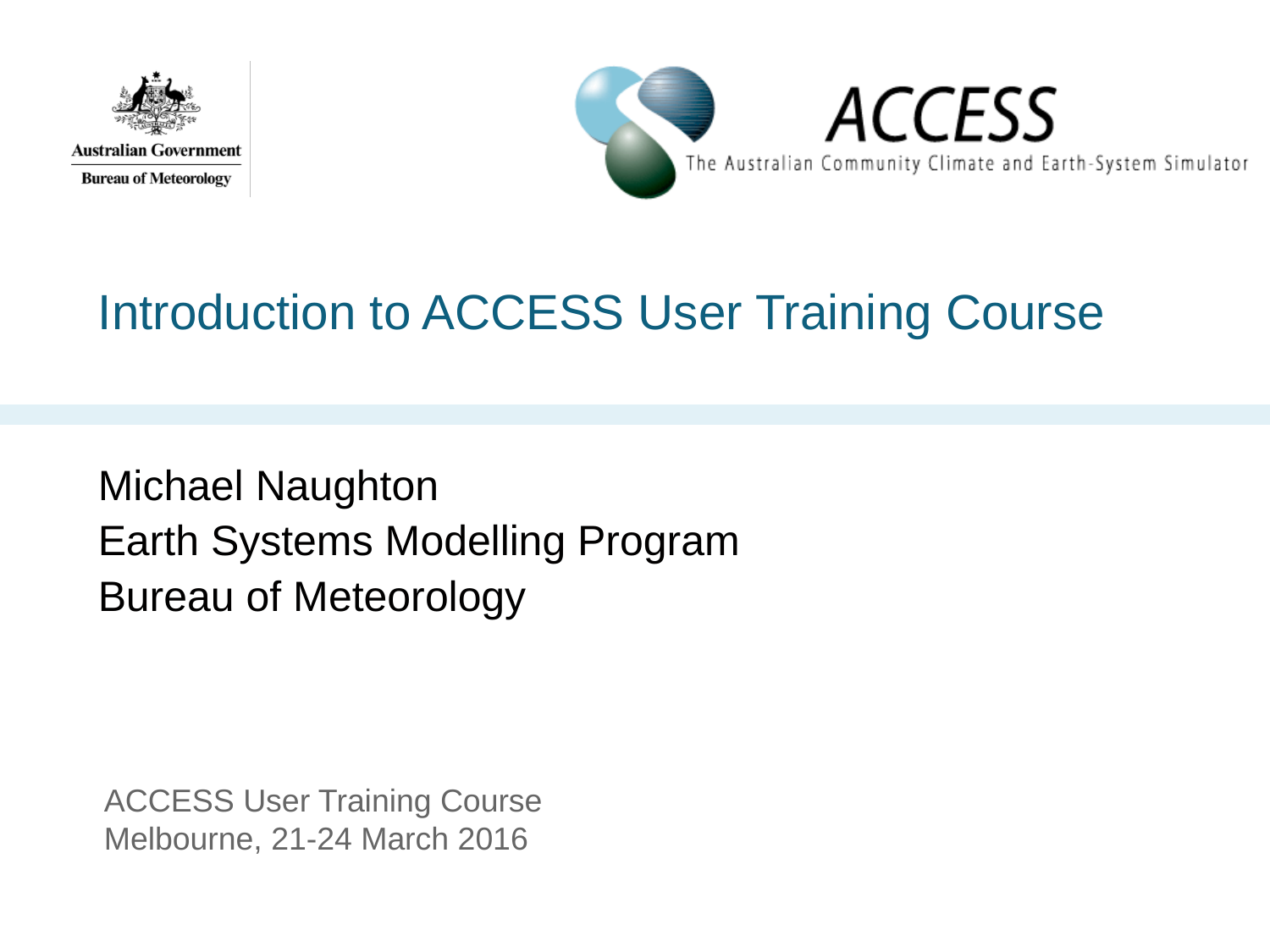

# Introduction to ACCESS User Training Course
Michael Naughton
Earth Systems Modelling Program
Bureau of Meteorology
ACCESS User Training Course
Melbourne, 21-24 March 2016